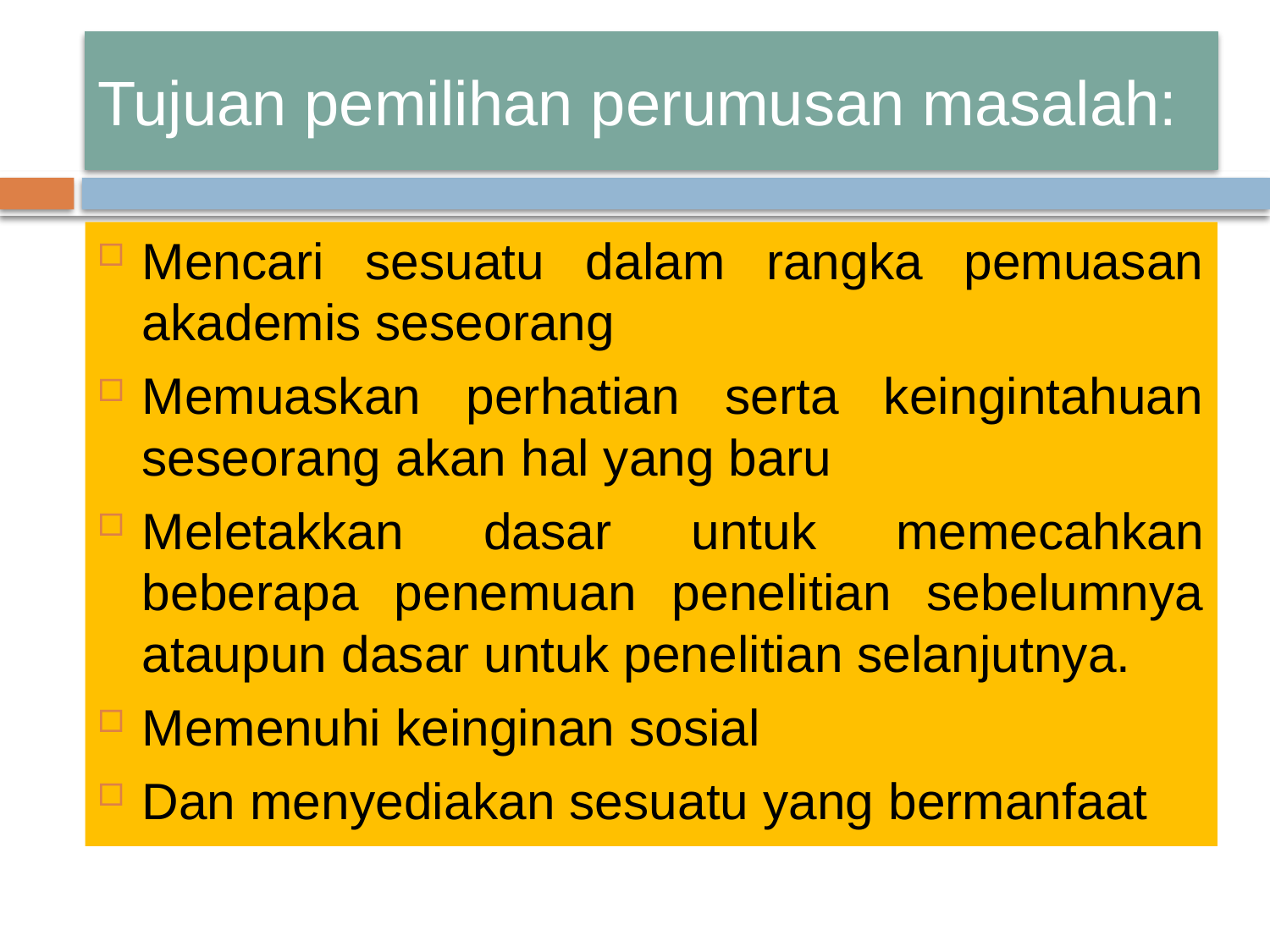

# Tujuan pemilihan perumusan masalah:
Mencari sesuatu dalam rangka pemuasan akademis seseorang
Memuaskan perhatian serta keingintahuan seseorang akan hal yang baru
Meletakkan dasar untuk memecahkan beberapa penemuan penelitian sebelumnya ataupun dasar untuk penelitian selanjutnya.
Memenuhi keinginan sosial
Dan menyediakan sesuatu yang bermanfaat